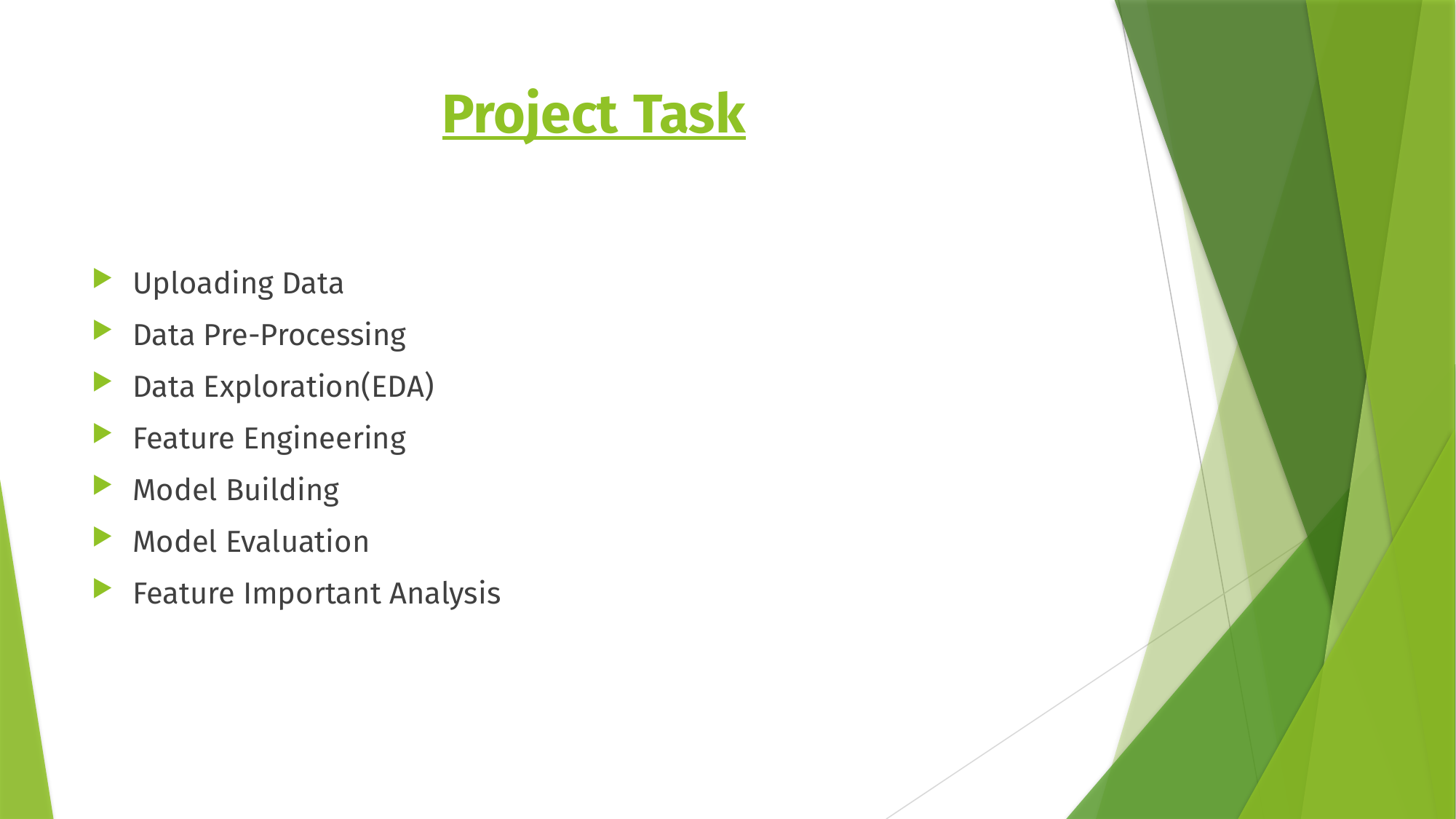

# Project Task
Uploading Data
Data Pre-Processing
Data Exploration(EDA)
Feature Engineering
Model Building
Model Evaluation
Feature Important Analysis